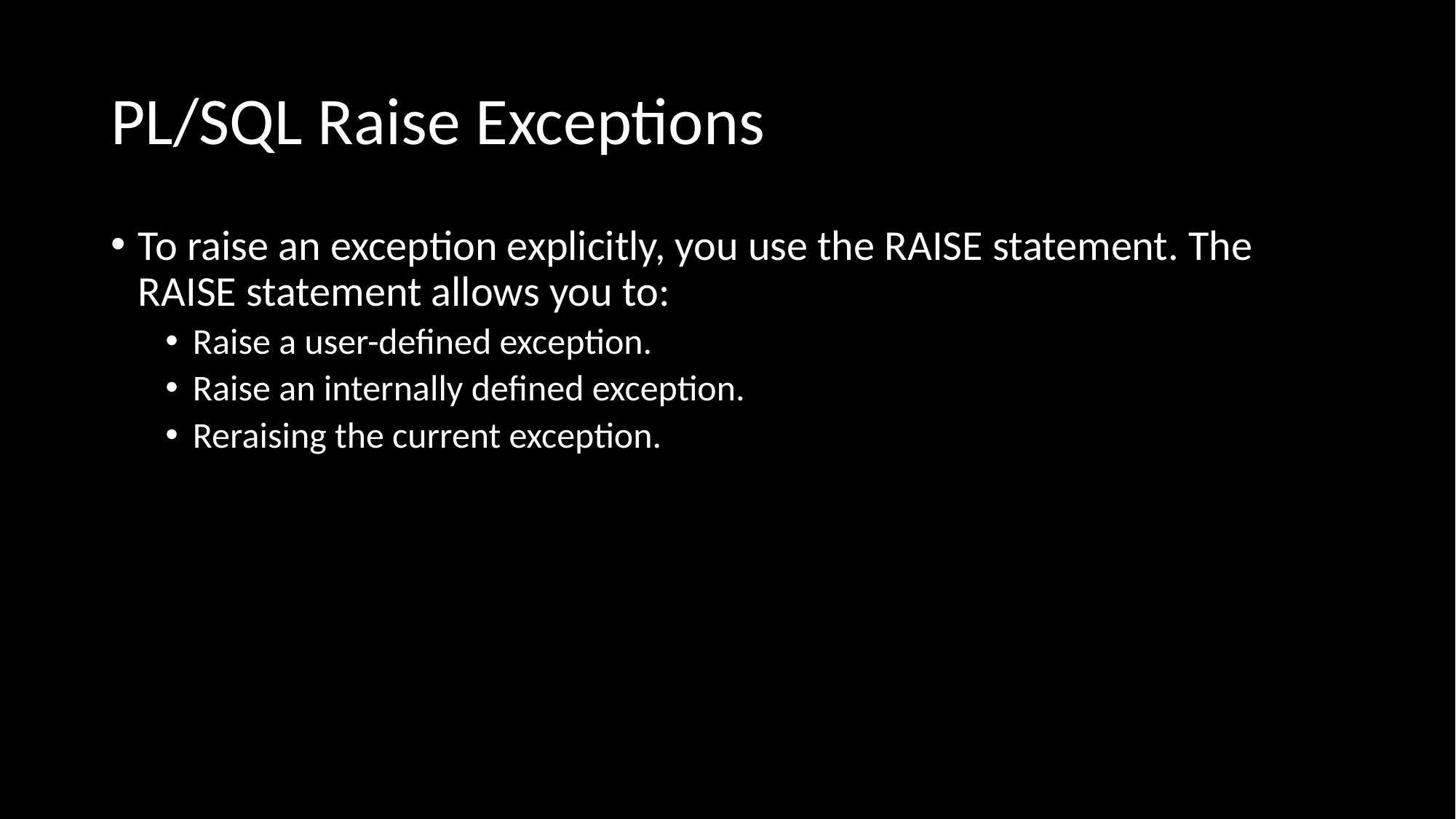

# PL/SQL Raise Exceptions
To raise an exception explicitly, you use the RAISE statement. The RAISE statement allows you to:
Raise a user-defined exception.
Raise an internally defined exception.
Reraising the current exception.